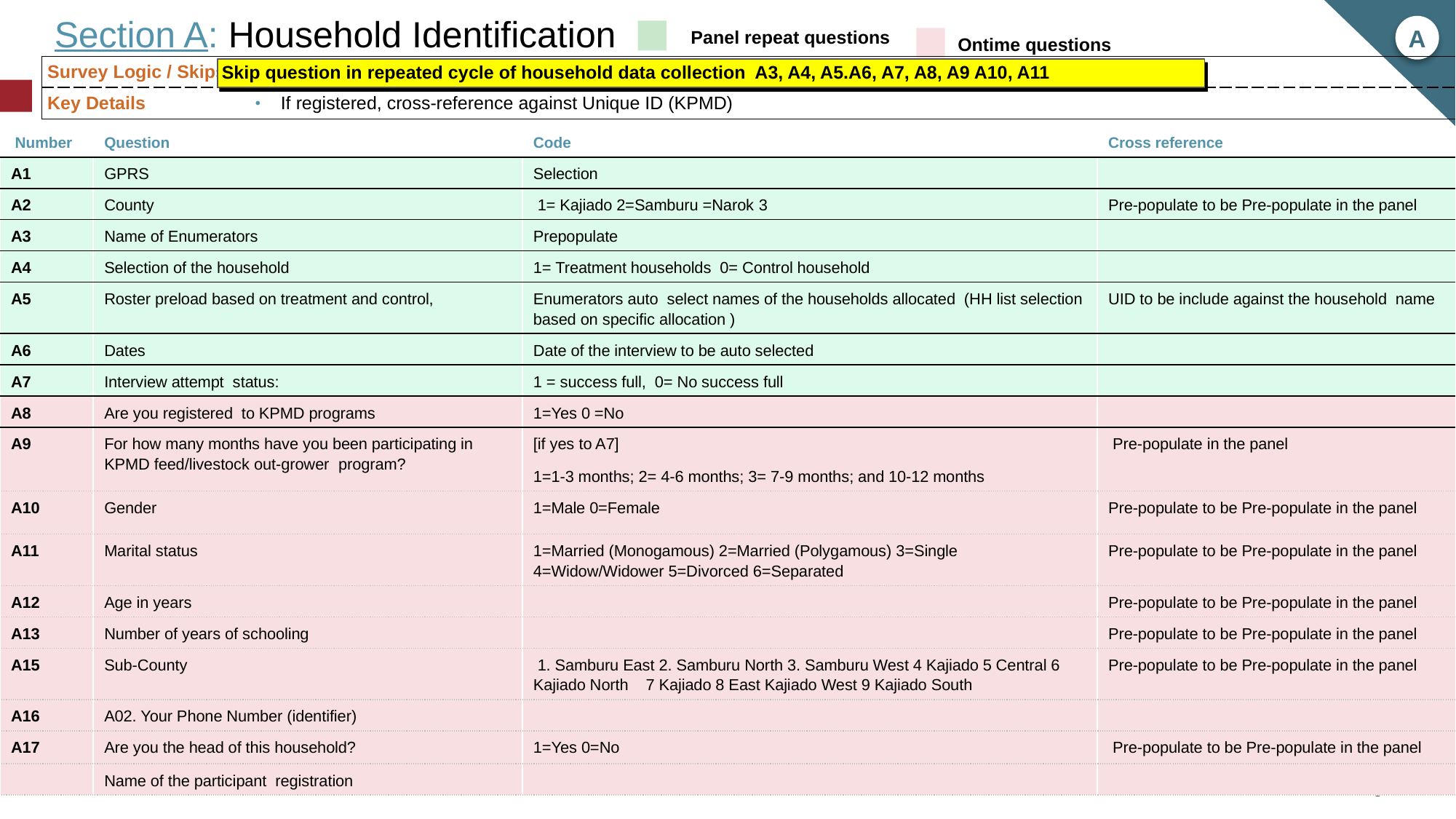

Panel repeat questions
# Section A: Household Identification
A

Ontime questions
| Survey Logic / Skips |  |
| --- | --- |
| Key Details | If registered, cross-reference against Unique ID (KPMD) |
Skip question in repeated cycle of household data collection  A3, A4, A5.A6, A7, A8, A9 A10, A11
| Number | Question | Code | Cross reference |
| --- | --- | --- | --- |
| A1 | GPRS | Selection |  |
| A2 | County | 1= Kajiado 2=Samburu =Narok 3 | Pre-populate to be Pre-populate in the panel |
| A3 | Name of Enumerators | Prepopulate |  |
| A4 | Selection of the household | 1= Treatment households 0= Control household |  |
| A5 | Roster preload based on treatment and control, | Enumerators auto select names of the households allocated (HH list selection based on specific allocation ) | UID to be include against the household name |
| A6 | Dates | Date of the interview to be auto selected |  |
| A7 | Interview attempt status: | 1 = success full, 0= No success full |  |
| A8 | Are you registered to KPMD programs | 1=Yes 0 =No |  |
| A9 | For how many months have you been participating in KPMD feed/livestock out-grower  program? | [if yes to A7] 1=1-3 months; 2= 4-6 months; 3= 7-9 months; and 10-12 months | Pre-populate in the panel |
| A10 | Gender | 1=Male 0=Female | Pre-populate to be Pre-populate in the panel |
| A11 | Marital status | 1=Married (Monogamous) 2=Married (Polygamous) 3=Single 4=Widow/Widower 5=Divorced 6=Separated | Pre-populate to be Pre-populate in the panel |
| A12 | Age in years |  | Pre-populate to be Pre-populate in the panel |
| A13 | Number of years of schooling |  | Pre-populate to be Pre-populate in the panel |
| A15 | Sub-County | 1. Samburu East 2. Samburu North 3. Samburu West 4 Kajiado 5 Central 6 Kajiado North 7 Kajiado 8 East Kajiado West 9 Kajiado South | Pre-populate to be Pre-populate in the panel |
| A16 | A02. Your Phone Number (identifier) |  |  |
| A17 | Are you the head of this household? | 1=Yes 0=No | Pre-populate to be Pre-populate in the panel |
|  | Name of the participant  registration |  |  |
|  |  |  |  |